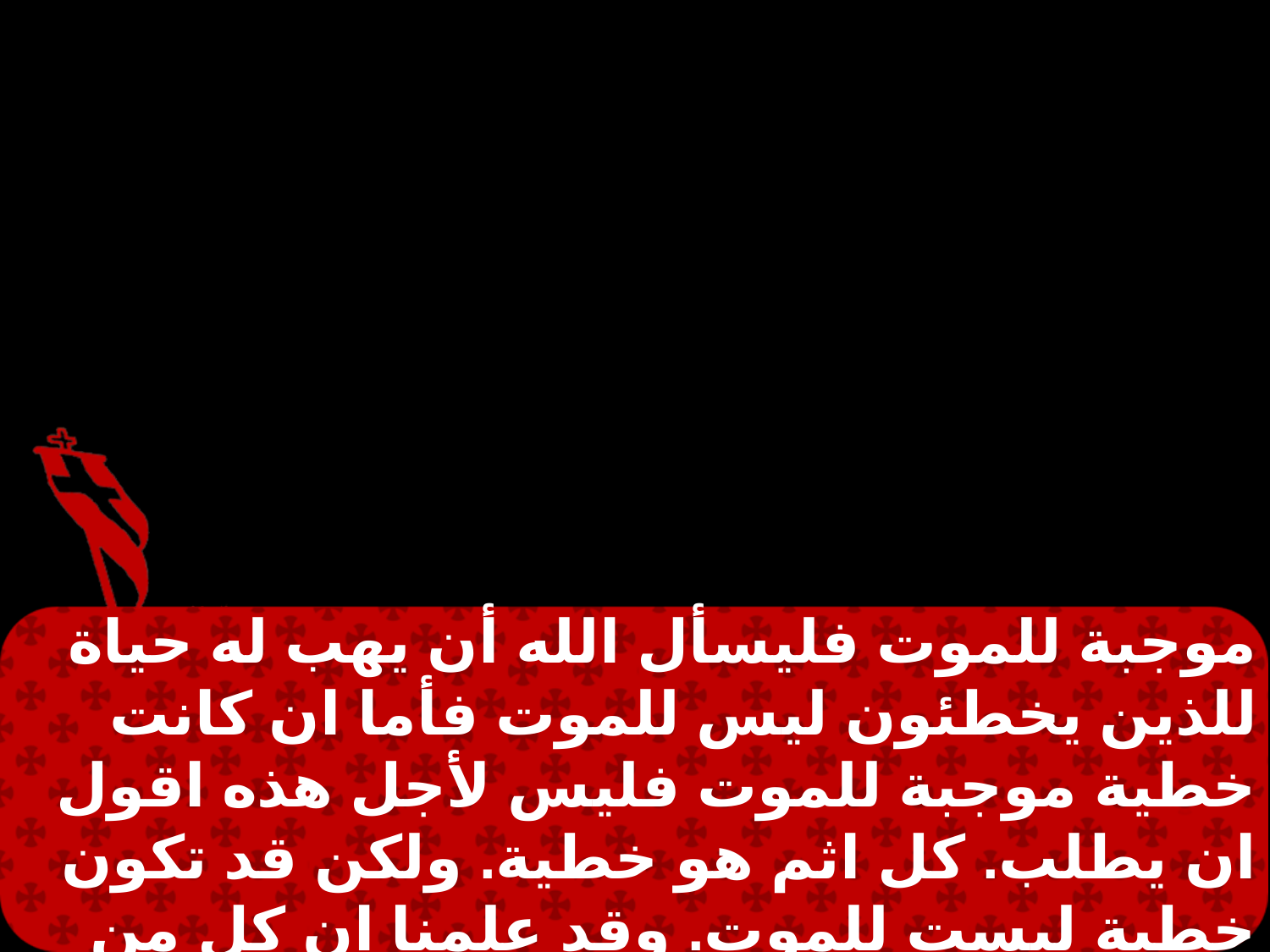

موجبة للموت فليسأل الله أن يهب له حياة للذين يخطئون ليس للموت فأما ان كانت خطية موجبة للموت فليس لأجل هذه اقول ان يطلب. كل اثم هو خطية. ولكن قد تكون خطية ليست للموت. وقد علمنا ان كل من هو